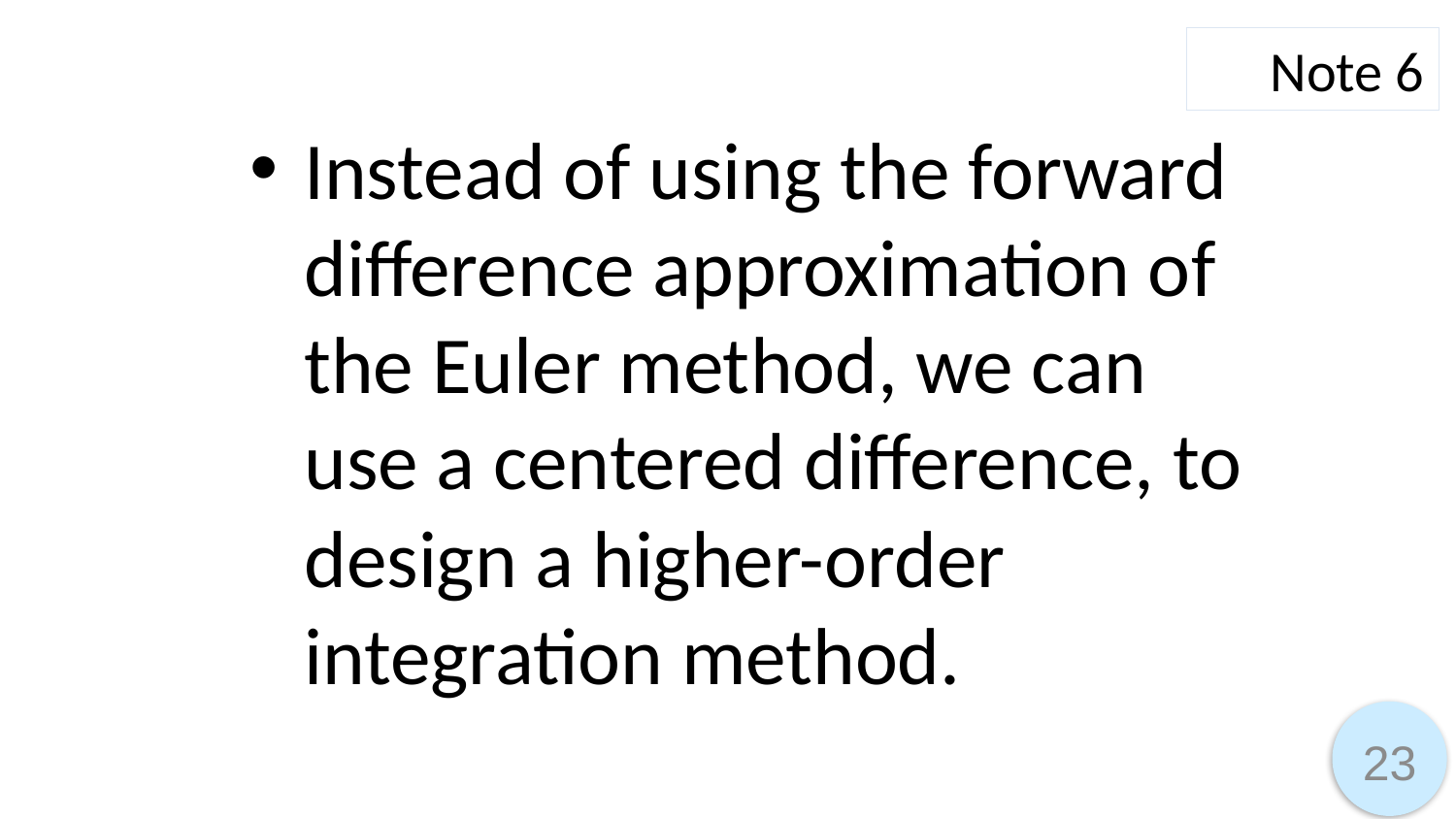

Note 6
Instead of using the forward difference approximation of the Euler method, we can use a centered difference, to design a higher-order integration method.
23